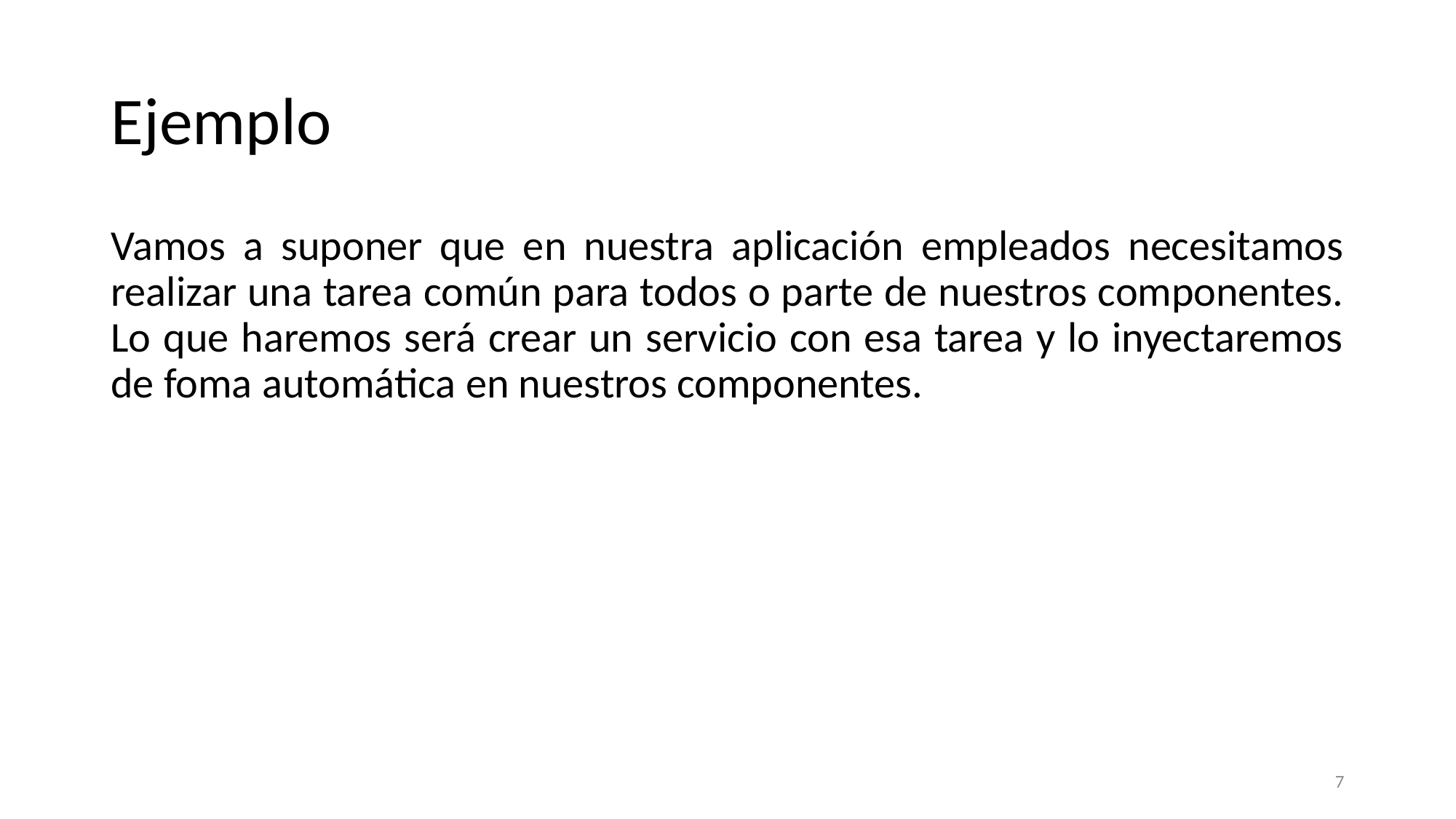

# Ejemplo
Vamos a suponer que en nuestra aplicación empleados necesitamos realizar una tarea común para todos o parte de nuestros componentes. Lo que haremos será crear un servicio con esa tarea y lo inyectaremos de foma automática en nuestros componentes.
7